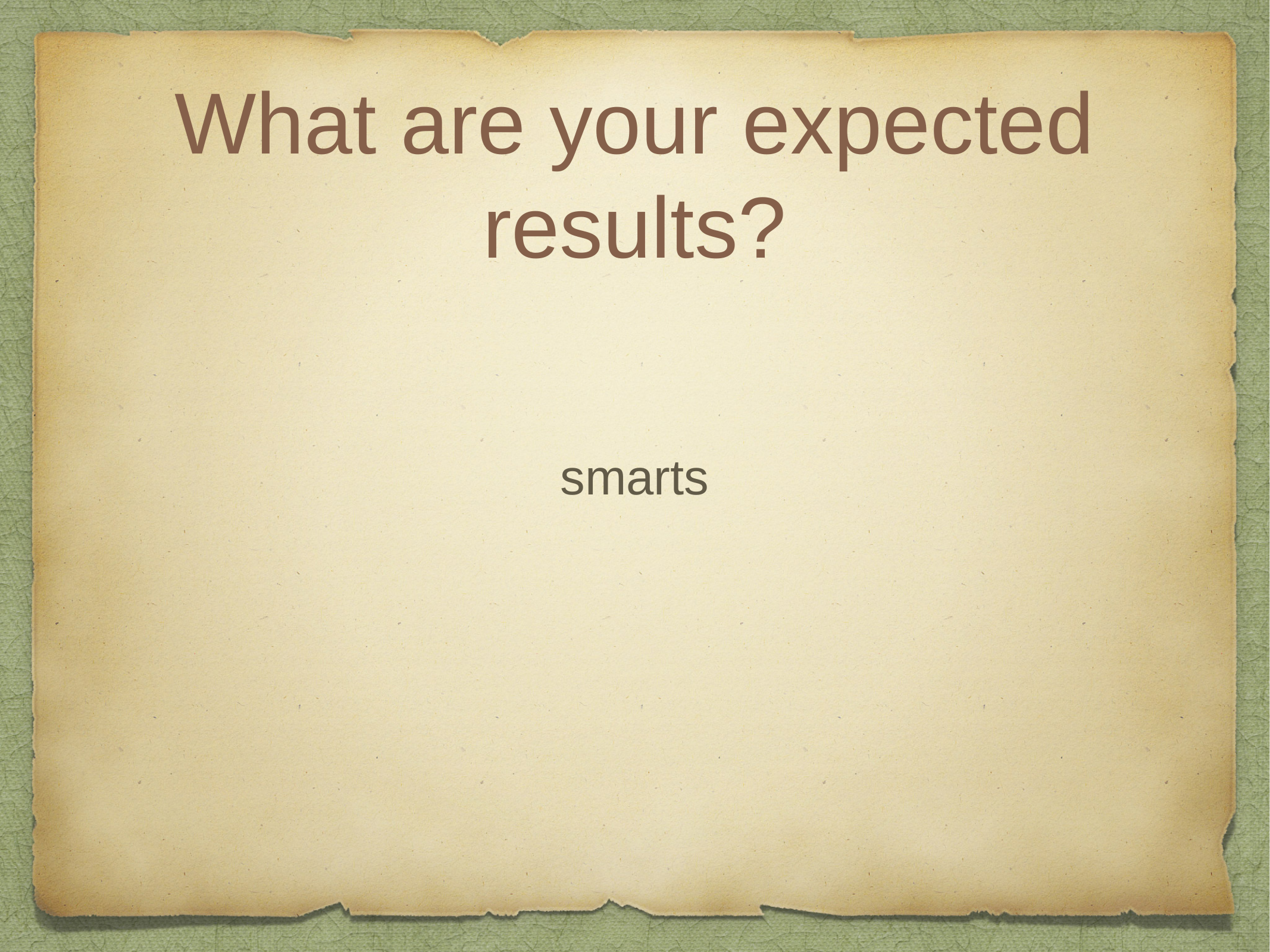

# What are your expected results?
smarts